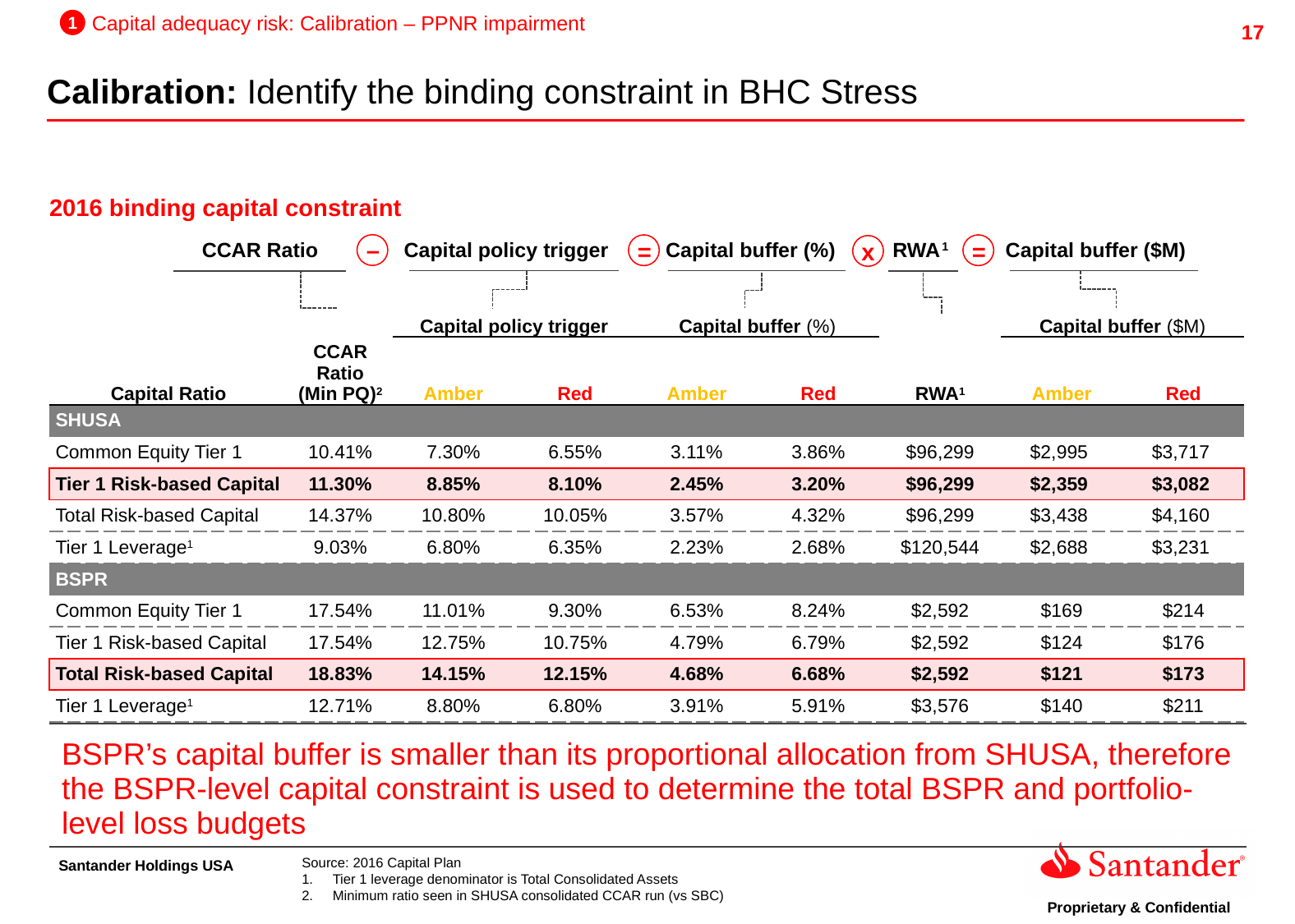

1
Capital adequacy risk: Calibration – PPNR impairment
Calibration: Identify the binding constraint in BHC Stress
2016 binding capital constraint
     CCAR Ratio               Capital policy trigger          Capital buffer (%)          RWA1          Capital buffer ($M)
–

=

=
x
| Capital Ratio | CCAR Ratio (Min PQ)2 | Capital policy trigger |  | Capital buffer (%) |  |  | Capital buffer ($M) |  |
| --- | --- | --- | --- | --- | --- | --- | --- | --- |
|  |  | Amber | Red | Amber | Red | RWA1 | Amber | Red |
| SHUSA |  |  |  |  |  |  |  |  |
| Common Equity Tier 1 | 10.41% | 7.30% | 6.55% | 3.11% | 3.86% | $96,299 | $2,995 | $3,717 |
| Tier 1 Risk-based Capital | 11.30% | 8.85% | 8.10% | 2.45% | 3.20% | $96,299 | $2,359 | $3,082 |
| Total Risk-based Capital | 14.37% | 10.80% | 10.05% | 3.57% | 4.32% | $96,299 | $3,438 | $4,160 |
| Tier 1 Leverage1 | 9.03% | 6.80% | 6.35% | 2.23% | 2.68% | $120,544 | $2,688 | $3,231 |
| BSPR |  |  |  |  |  |  |  |  |
| Common Equity Tier 1 | 17.54% | 11.01% | 9.30% | 6.53% | 8.24% | $2,592 | $169 | $214 |
| Tier 1 Risk-based Capital | 17.54% | 12.75% | 10.75% | 4.79% | 6.79% | $2,592 | $124 | $176 |
| Total Risk-based Capital | 18.83% | 14.15% | 12.15% | 4.68% | 6.68% | $2,592 | $121 | $173 |
| Tier 1 Leverage1 | 12.71% | 8.80% | 6.80% | 3.91% | 5.91% | $3,576 | $140 | $211 |
| BSPR’s capital buffer is smaller than its proportional allocation from SHUSA, therefore the BSPR-level capital constraint is used to determine the total BSPR and portfolio-level loss budgets |
| --- |
Source: 2016 Capital Plan
Tier 1 leverage denominator is Total Consolidated Assets
Minimum ratio seen in SHUSA consolidated CCAR run (vs SBC)